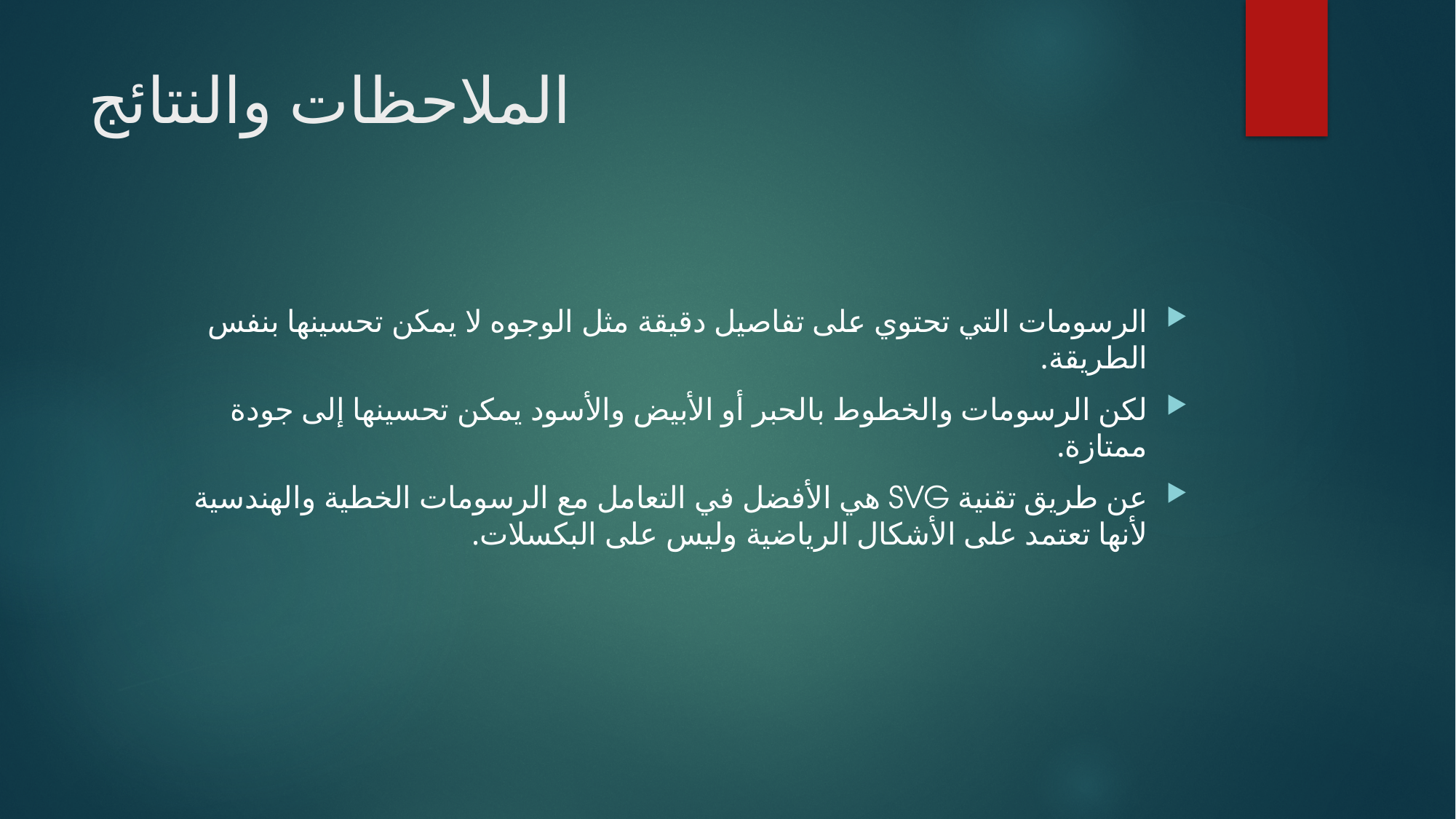

# الملاحظات والنتائج

الرسومات التي تحتوي على تفاصيل دقيقة مثل الوجوه لا يمكن تحسينها بنفس الطريقة.
لكن الرسومات والخطوط بالحبر أو الأبيض والأسود يمكن تحسينها إلى جودة ممتازة.
عن طريق تقنية SVG هي الأفضل في التعامل مع الرسومات الخطية والهندسية لأنها تعتمد على الأشكال الرياضية وليس على البكسلات.